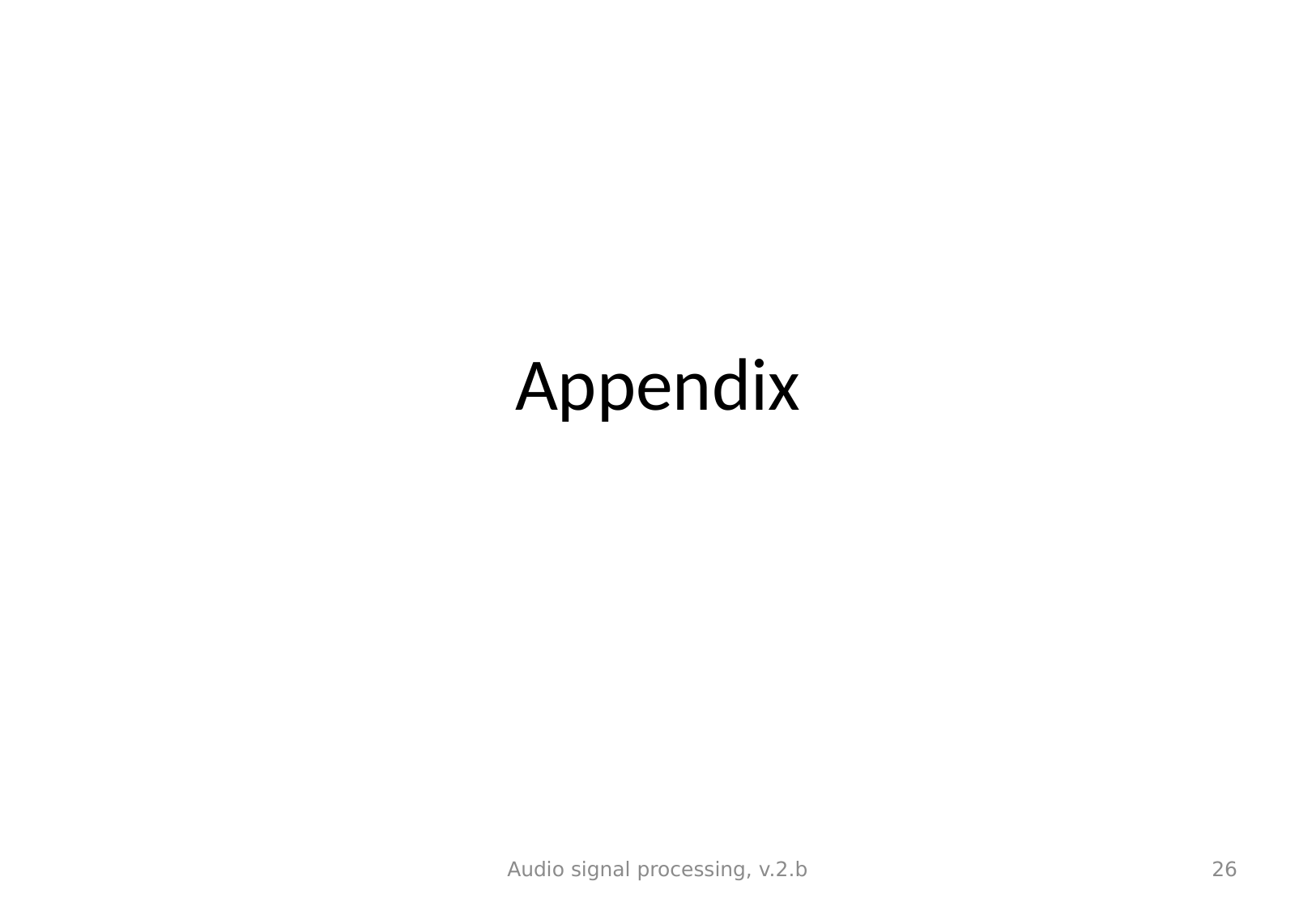

# Appendix

Audio signal processing, v.2.b
26